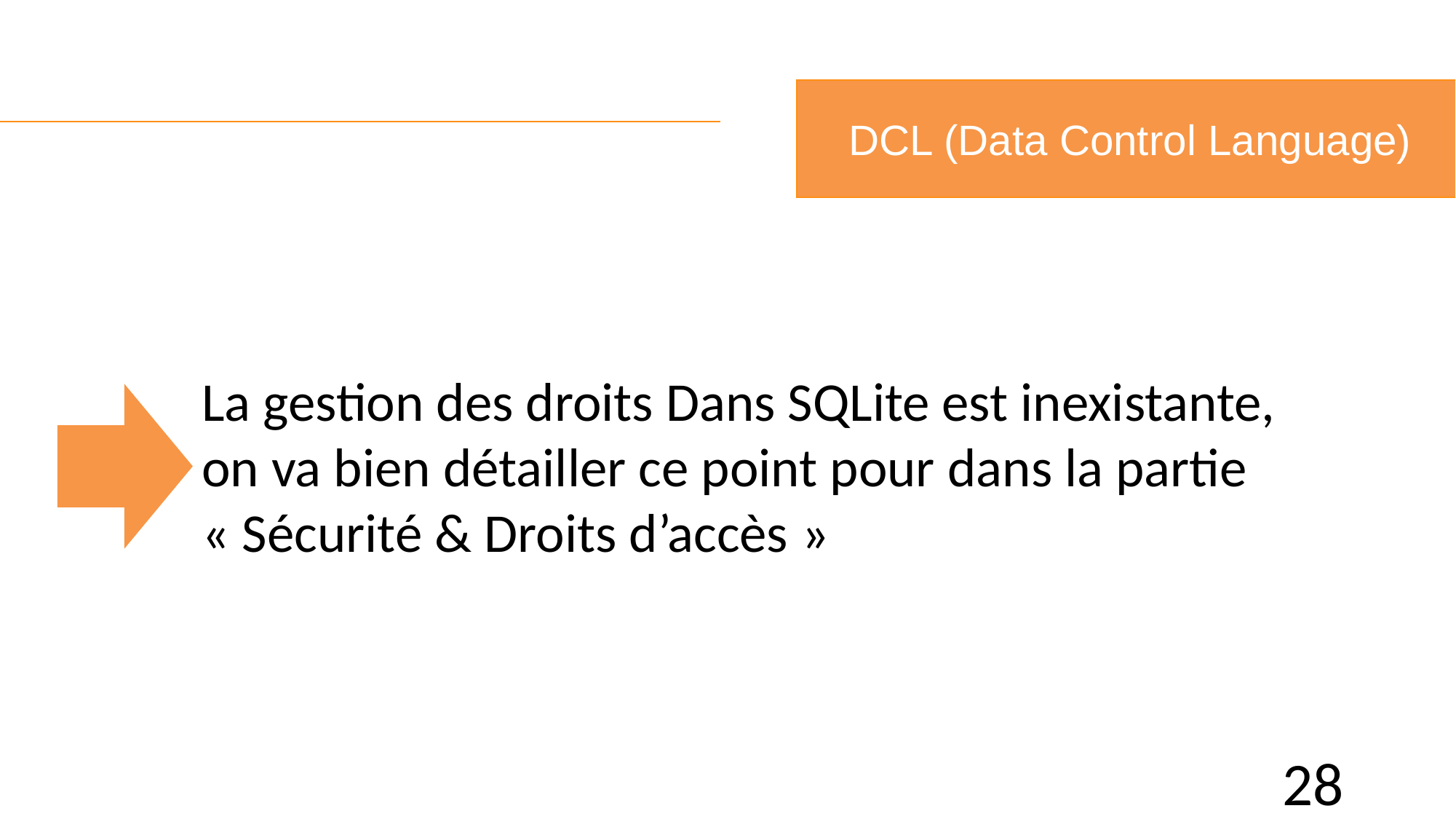

DCL (Data Control Language)
La gestion des droits Dans SQLite est inexistante,
on va bien détailler ce point pour dans la partie « Sécurité & Droits d’accès »

28